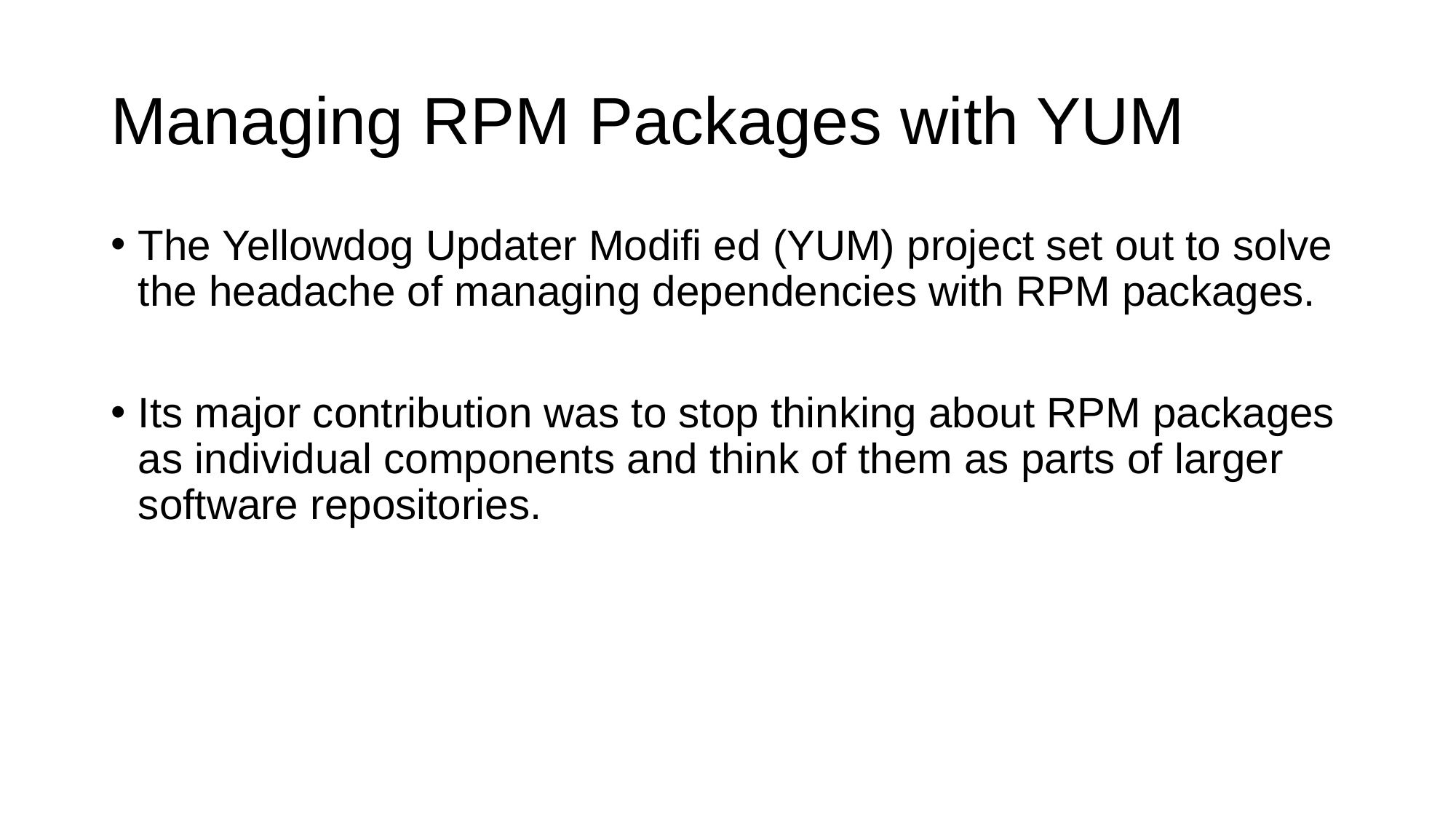

# Managing RPM Packages with YUM
The Yellowdog Updater Modifi ed (YUM) project set out to solve the headache of managing dependencies with RPM packages.

Its major contribution was to stop thinking about RPM packages as individual components and think of them as parts of larger software repositories.